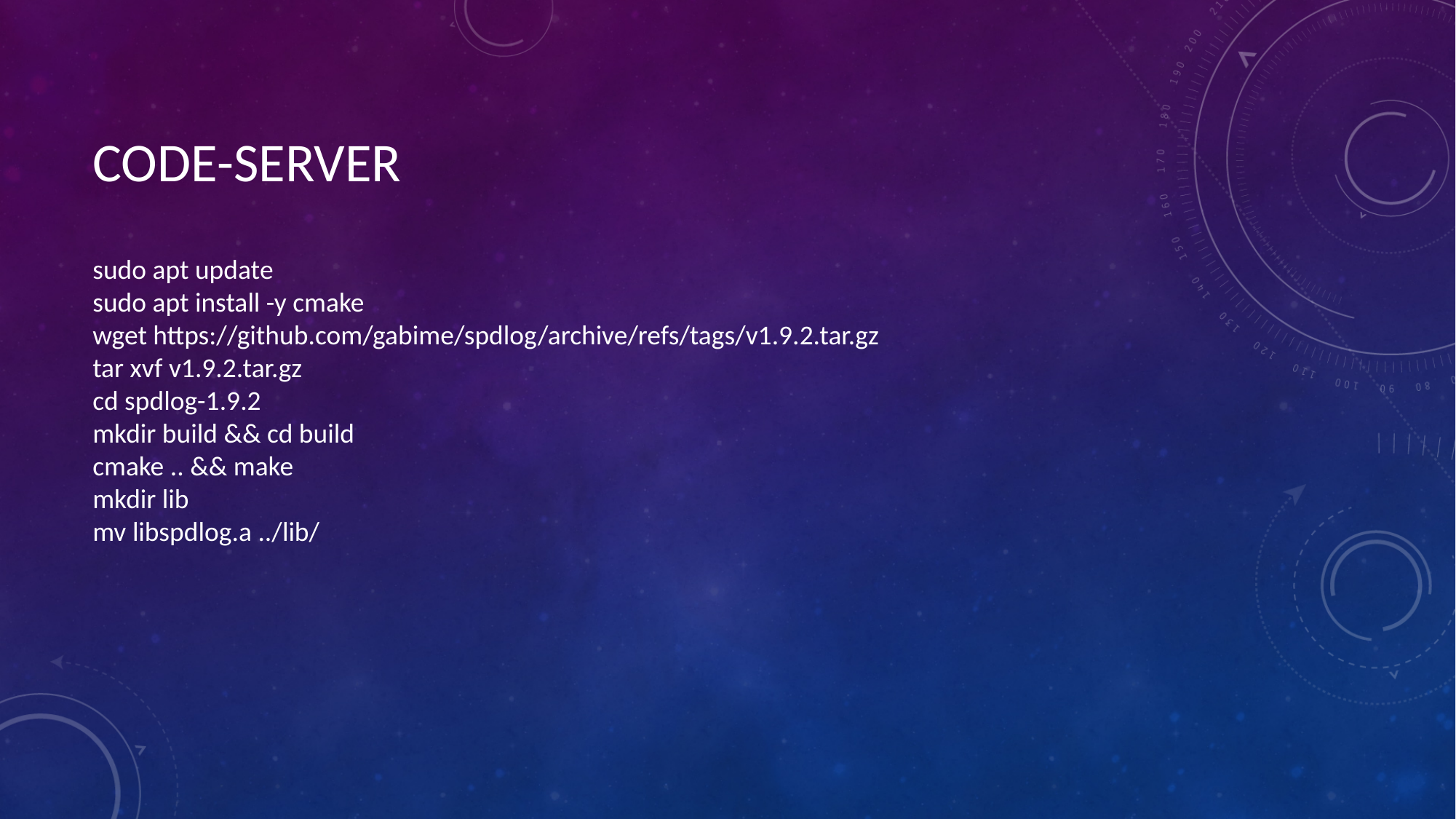

# Code-server
sudo apt update
sudo apt install -y cmake
wget https://github.com/gabime/spdlog/archive/refs/tags/v1.9.2.tar.gz
tar xvf v1.9.2.tar.gz
cd spdlog-1.9.2
mkdir build && cd build
cmake .. && make
mkdir lib
mv libspdlog.a ../lib/